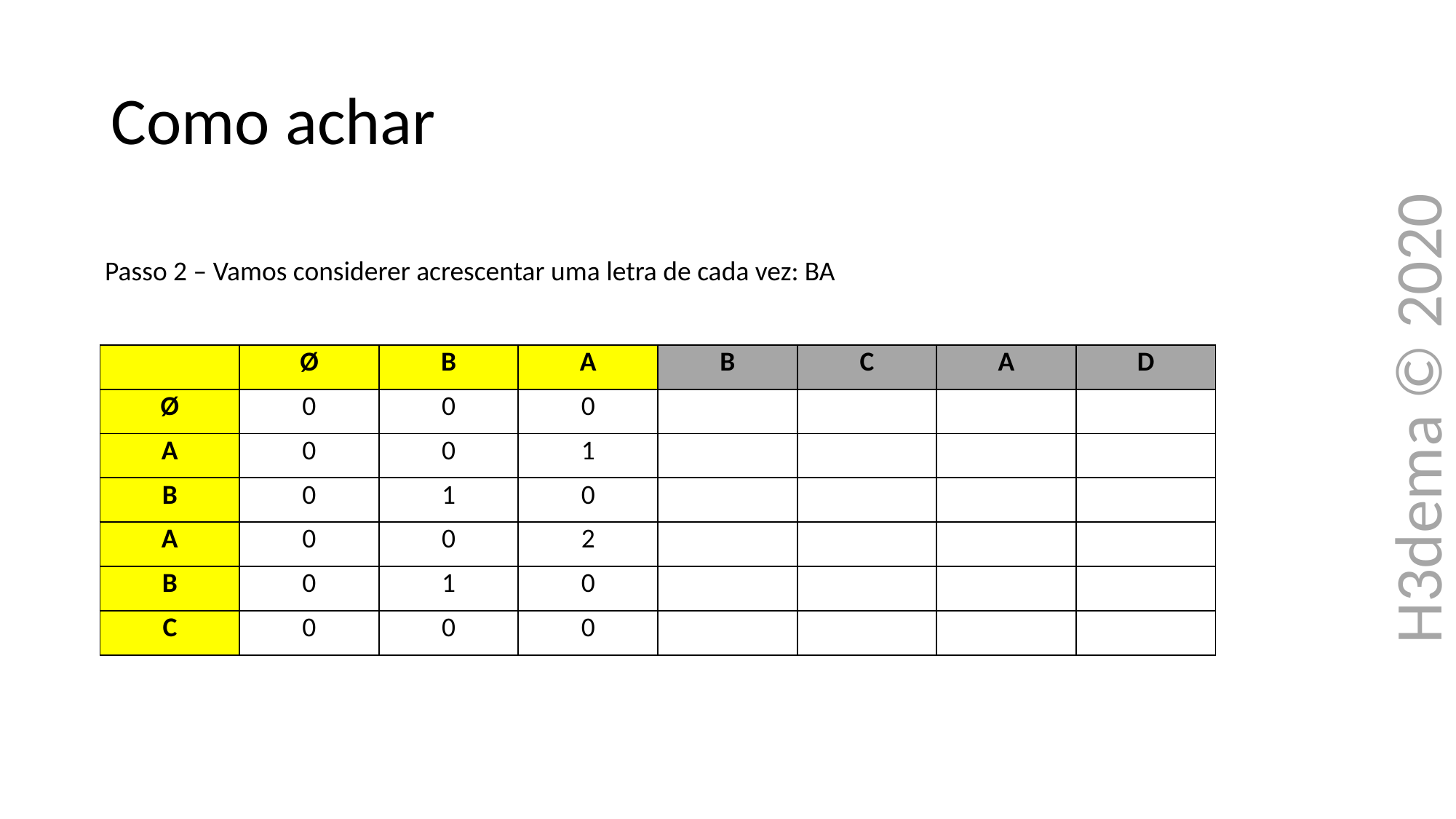

# Como achar
Passo 2 – Vamos considerer acrescentar uma letra de cada vez: BA
|  | Ø | B | A | B | C | A | D |
| --- | --- | --- | --- | --- | --- | --- | --- |
| Ø | 0 | 0 | 0 |  |  |  |  |
| A | 0 | 0 | 1 |  |  |  |  |
| B | 0 | 1 | 0 |  |  |  |  |
| A | 0 | 0 | 2 |  |  |  |  |
| B | 0 | 1 | 0 |  |  |  |  |
| C | 0 | 0 | 0 |  |  |  |  |